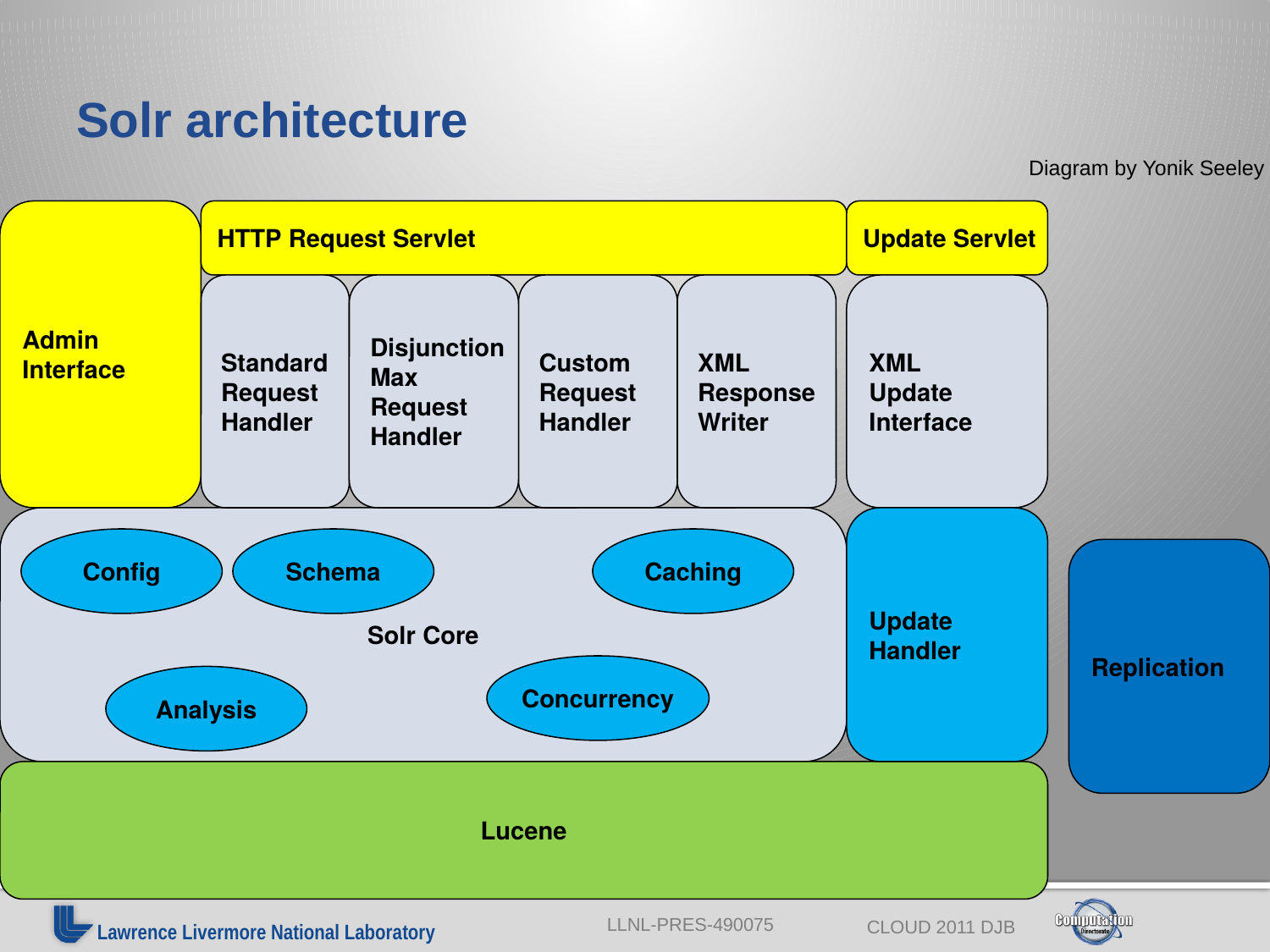

# Solr architecture
Diagram by Yonik Seeley
Admin
Interface
HTTP Request Servlet
Update Servlet
Standard
Request
Handler
Disjunction
Max
Request
Handler
Custom
Request
Handler
XML
Response
Writer
XML
Update
Interface
Solr Core
Update
Handler
Config
Schema
Caching
Replication
Concurrency
Analysis
Lucene